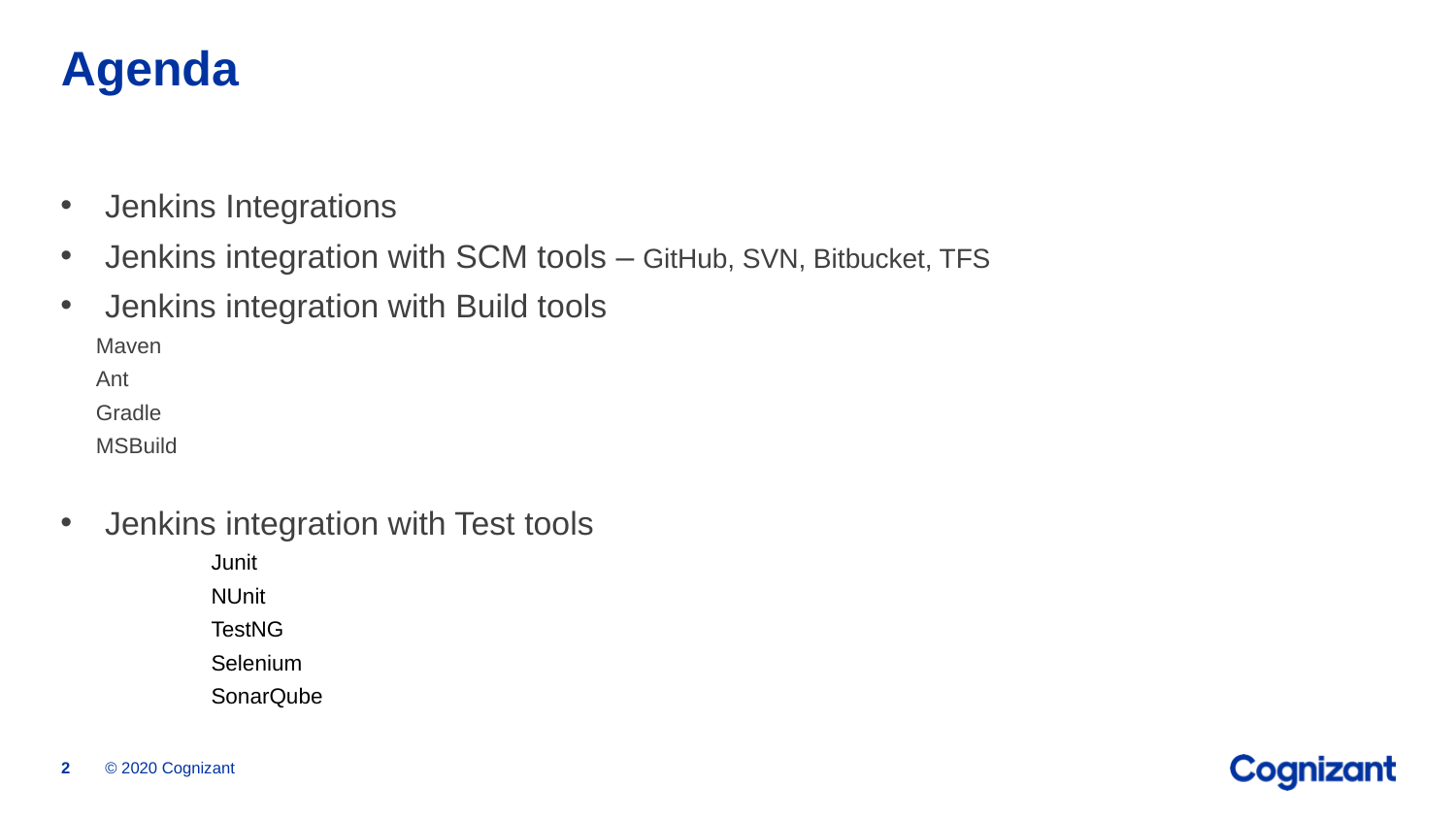

# Agenda
Jenkins Integrations
Jenkins integration with SCM tools – GitHub, SVN, Bitbucket, TFS
Jenkins integration with Build tools
	Maven
	Ant
	Gradle
	MSBuild

Jenkins integration with Test tools
Junit
NUnit
TestNG
Selenium
SonarQube

© 2020 Cognizant
2